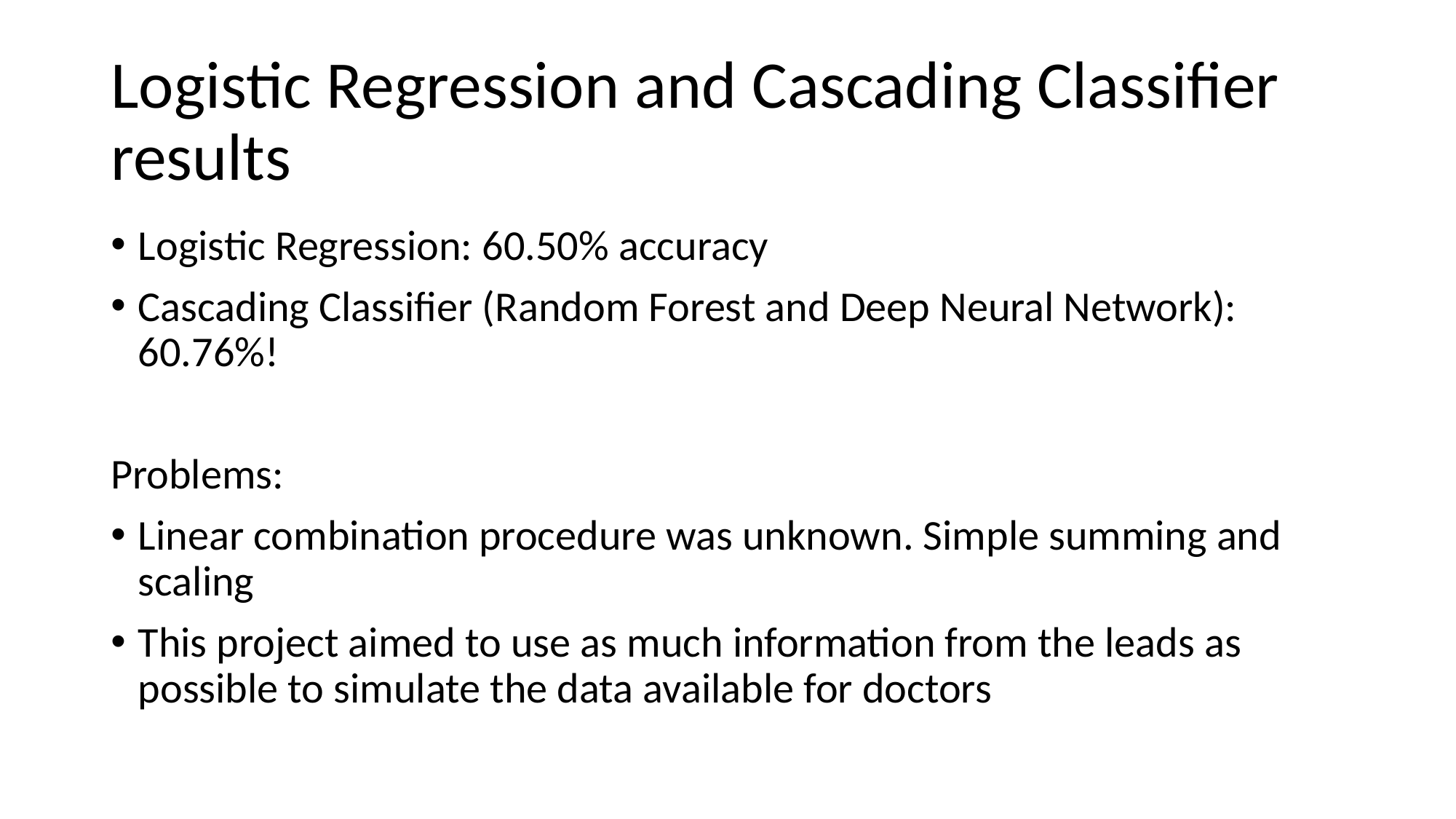

# Logistic Regression and Cascading Classifier results
Logistic Regression: 60.50% accuracy
Cascading Classifier (Random Forest and Deep Neural Network): 60.76%!

Problems:
Linear combination procedure was unknown. Simple summing and scaling
This project aimed to use as much information from the leads as possible to simulate the data available for doctors